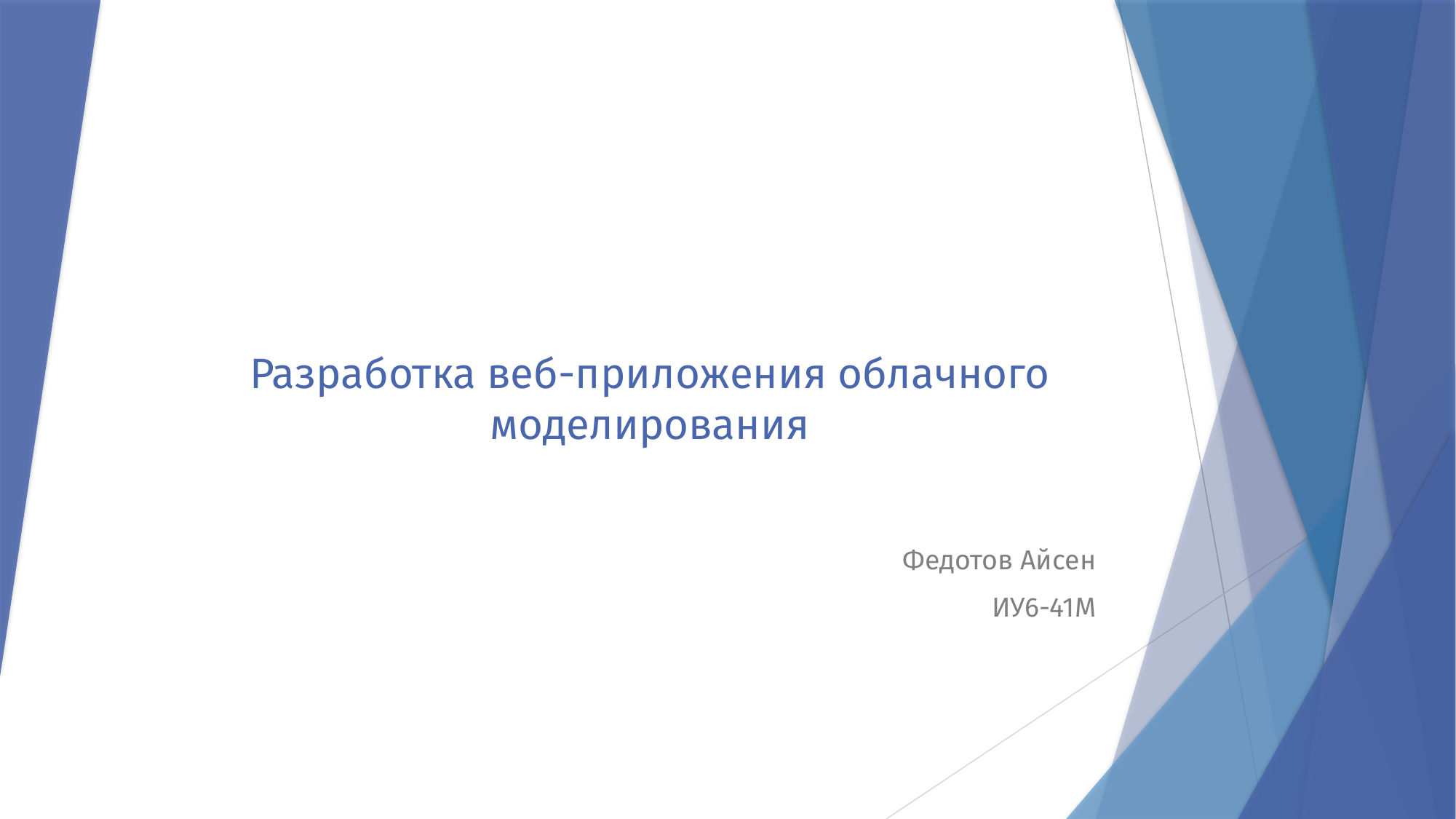

# Разработка веб-приложения облачного моделирования
Федотов Айсен
ИУ6-41М